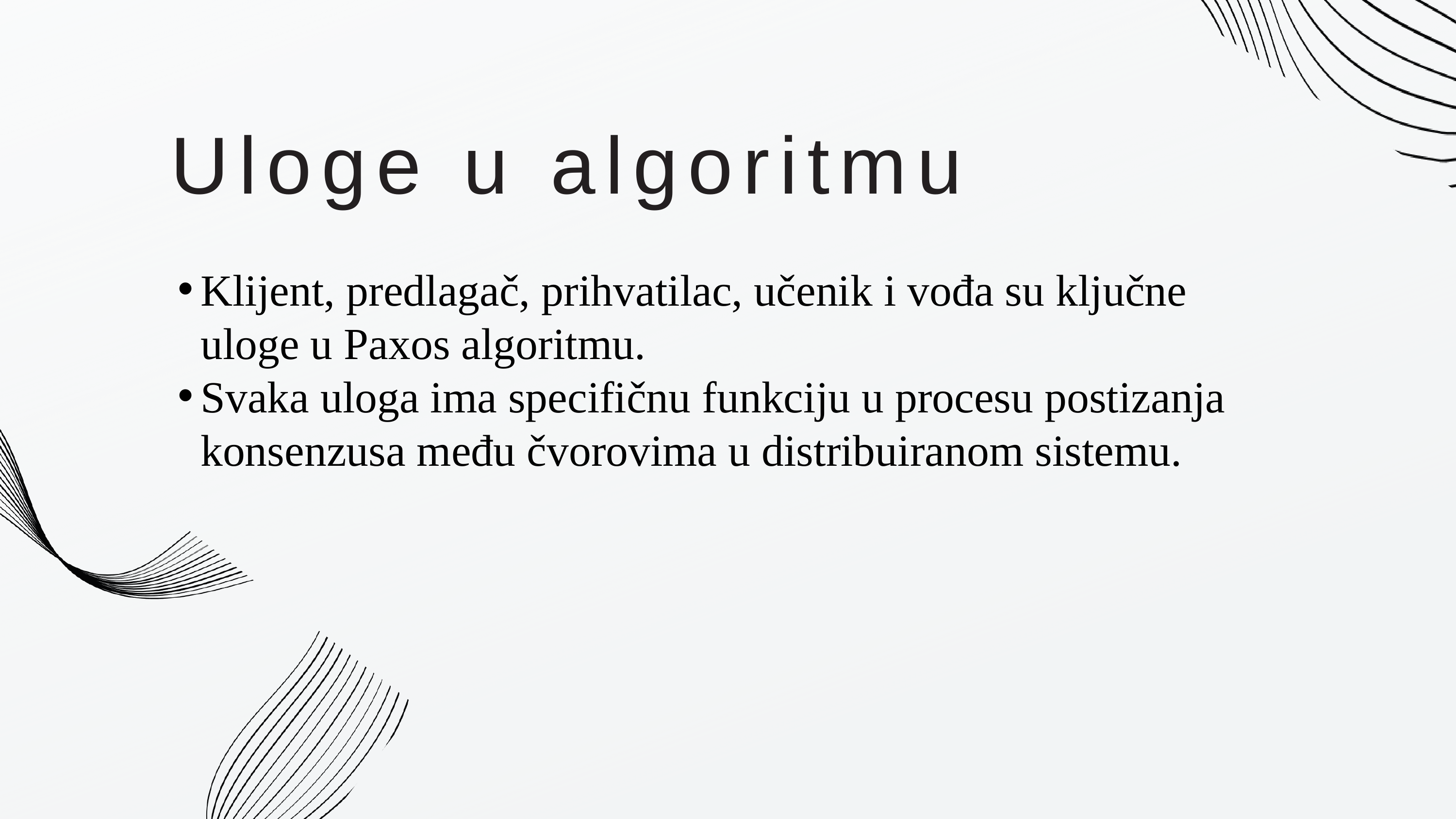

Uloge u algoritmu
Klijent, predlagač, prihvatilac, učenik i vođa su ključne uloge u Paxos algoritmu.
Svaka uloga ima specifičnu funkciju u procesu postizanja konsenzusa među čvorovima u distribuiranom sistemu.